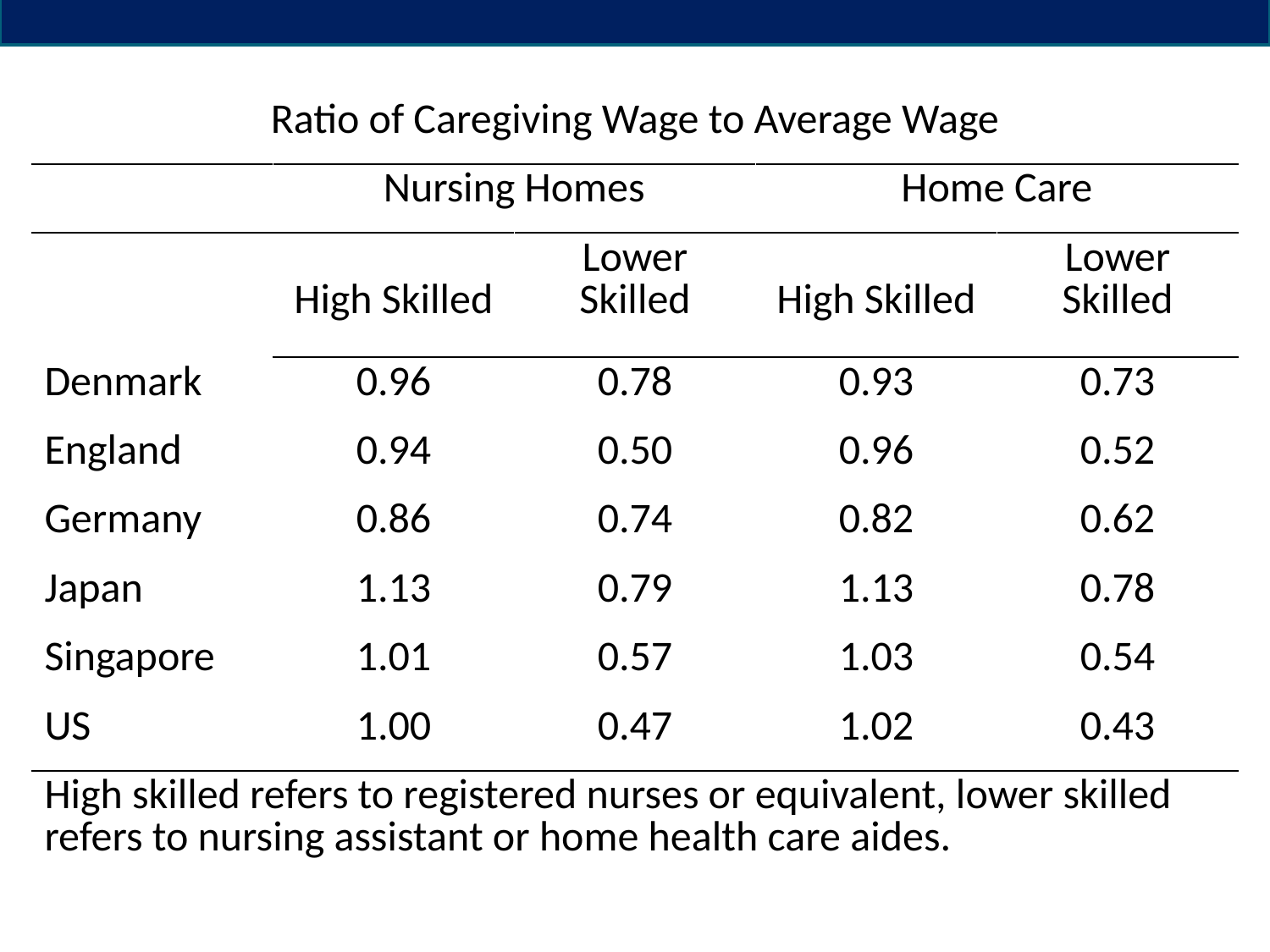

| Ratio of Caregiving Wage to Average Wage |  |  |  |  |
| --- | --- | --- | --- | --- |
|  | Nursing Homes |  | Home Care |  |
|  | High Skilled | Lower Skilled | High Skilled | Lower Skilled |
| Denmark | 0.96 | 0.78 | 0.93 | 0.73 |
| England | 0.94 | 0.50 | 0.96 | 0.52 |
| Germany | 0.86 | 0.74 | 0.82 | 0.62 |
| Japan | 1.13 | 0.79 | 1.13 | 0.78 |
| Singapore | 1.01 | 0.57 | 1.03 | 0.54 |
| US | 1.00 | 0.47 | 1.02 | 0.43 |
| High skilled refers to registered nurses or equivalent, lower skilled refers to nursing assistant or home health care aides. |  |  |  |  |